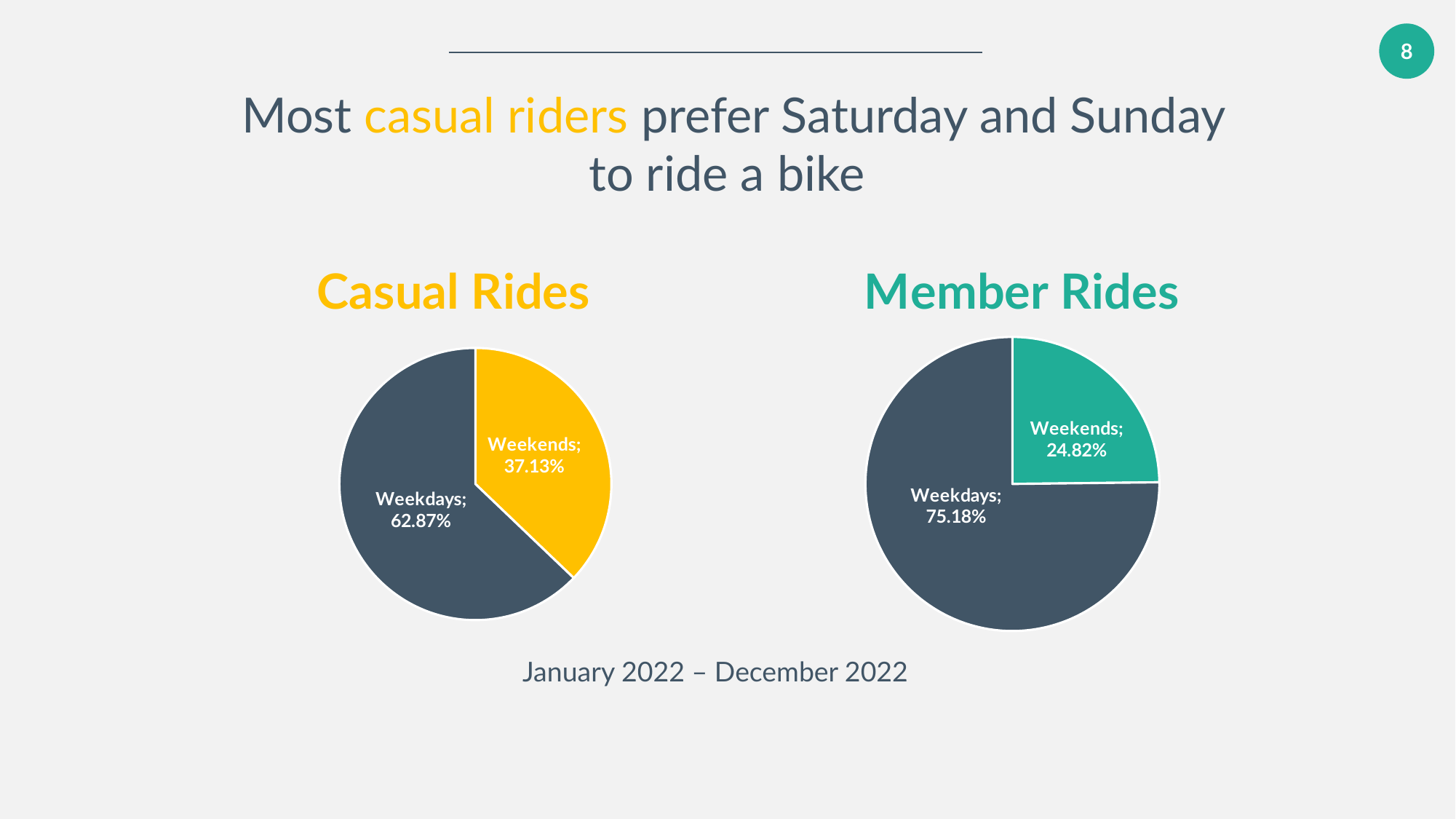

8
Most casual riders prefer Saturday and Sunday to ride a bike

### Chart: Member Rides

| Category | member |
|---|---|
| Weekends | 0.248229388606563 |
| Weekdays | 0.751770611393437 |

### Chart: Casual Rides

| Category | casual |
|---|---|
| Weekends | 0.3713113119408199 |
| Weekdays | 0.6286886880591801 |
January 2022 – December 2022